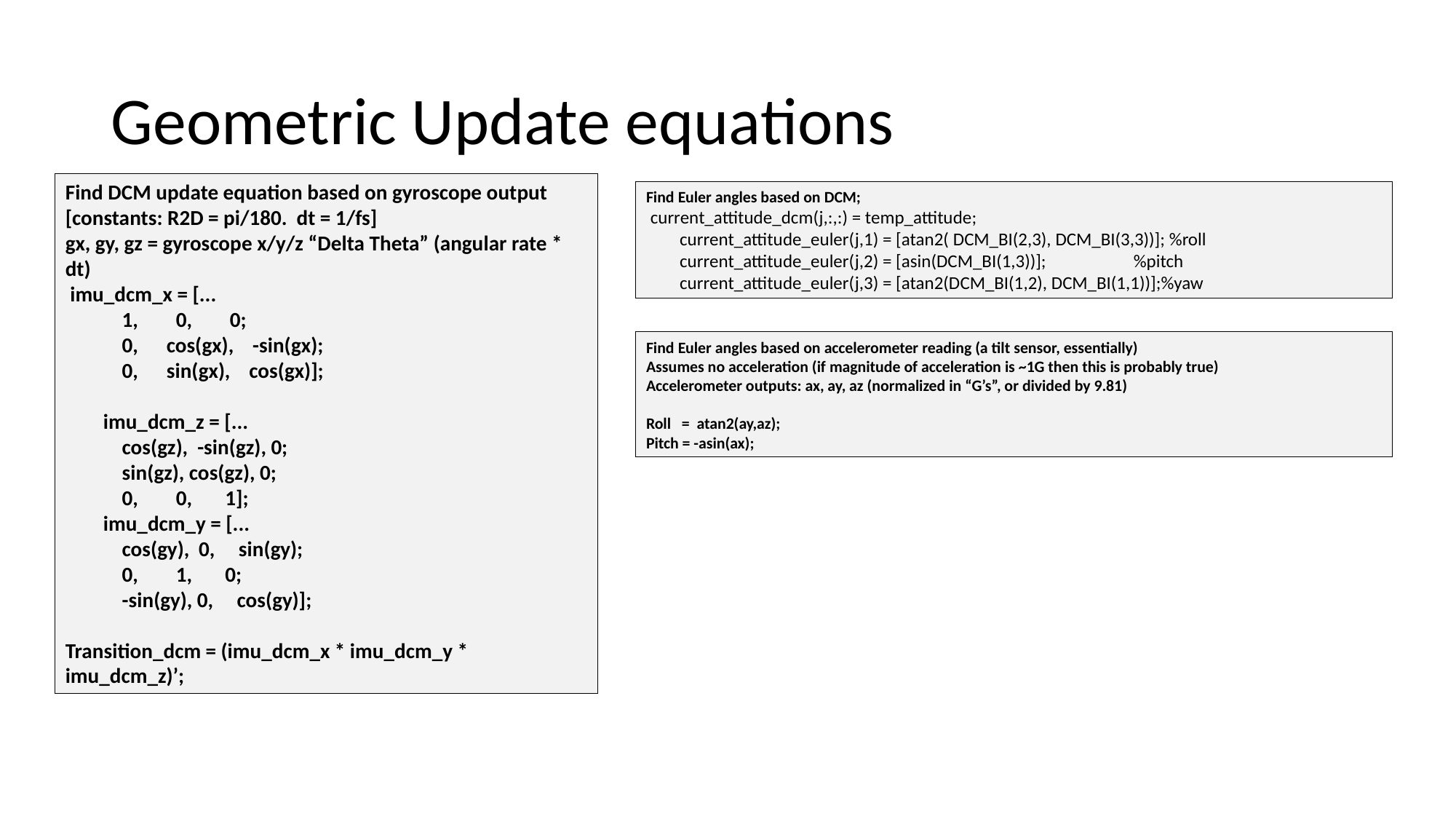

# Geometric Update equations
Find DCM update equation based on gyroscope output
[constants: R2D = pi/180.  dt = 1/fs]
gx, gy, gz = gyroscope x/y/z “Delta Theta” (angular rate * dt)
 imu_dcm_x = [...
            1,        0,        0;
            0,      cos(gx),    -sin(gx);
            0,      sin(gx),    cos(gx)];

        imu_dcm_z = [...
            cos(gz),  -sin(gz), 0;
            sin(gz), cos(gz), 0;
            0,        0,       1];
        imu_dcm_y = [...
            cos(gy),  0,     sin(gy);
            0,        1,       0;
            -sin(gy), 0,     cos(gy)];

Transition_dcm = (imu_dcm_x * imu_dcm_y * imu_dcm_z)’;
Find Euler angles based on DCM;
 current_attitude_dcm(j,:,:) = temp_attitude;
        current_attitude_euler(j,1) = [atan2( DCM_BI(2,3), DCM_BI(3,3))]; %roll
        current_attitude_euler(j,2) = [asin(DCM_BI(1,3))];                     %pitch
        current_attitude_euler(j,3) = [atan2(DCM_BI(1,2), DCM_BI(1,1))];%yaw
Find Euler angles based on accelerometer reading (a tilt sensor, essentially)
Assumes no acceleration (if magnitude of acceleration is ~1G then this is probably true)
Accelerometer outputs: ax, ay, az (normalized in “G’s”, or divided by 9.81)

Roll   =  atan2(ay,az);
Pitch = -asin(ax);